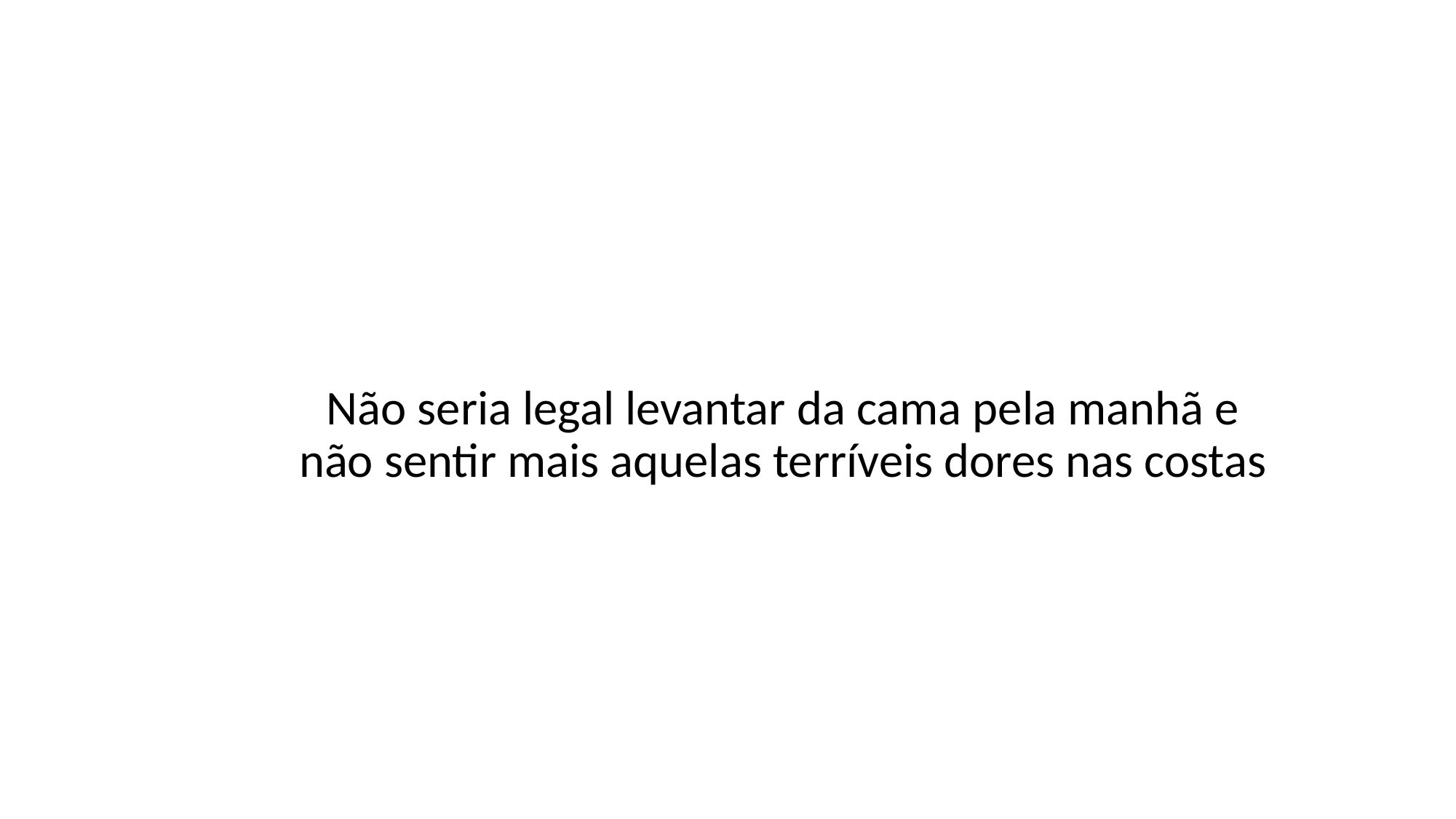

Não seria legal levantar da cama pela manhã e não sentir mais aquelas terríveis dores nas costas